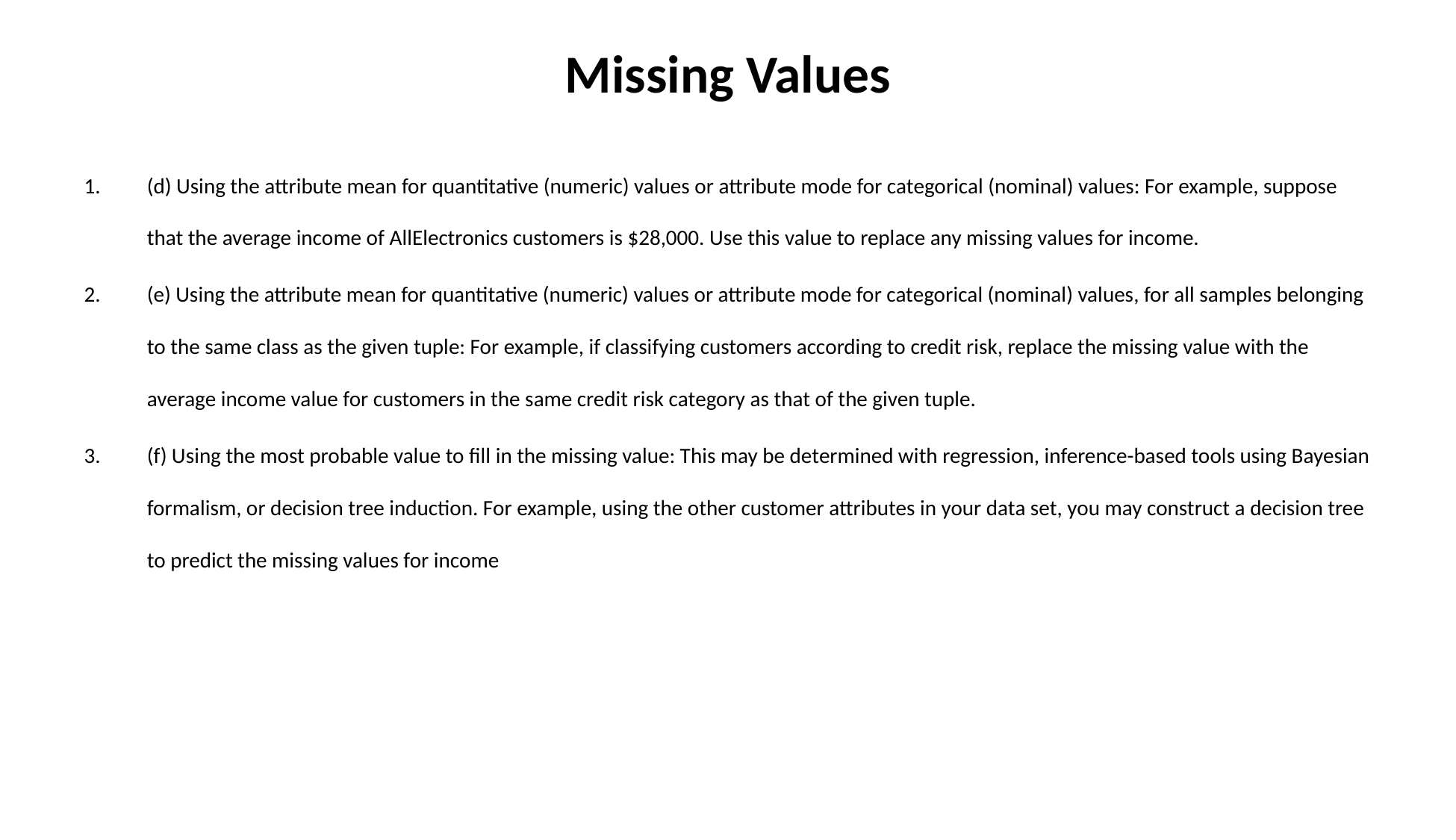

# Missing Values
(d) Using the attribute mean for quantitative (numeric) values or attribute mode for categorical (nominal) values: For example, suppose that the average income of AllElectronics customers is $28,000. Use this value to replace any missing values for income.
(e) Using the attribute mean for quantitative (numeric) values or attribute mode for categorical (nominal) values, for all samples belonging to the same class as the given tuple: For example, if classifying customers according to credit risk, replace the missing value with the average income value for customers in the same credit risk category as that of the given tuple.
(f) Using the most probable value to fill in the missing value: This may be determined with regression, inference-based tools using Bayesian formalism, or decision tree induction. For example, using the other customer attributes in your data set, you may construct a decision tree to predict the missing values for income